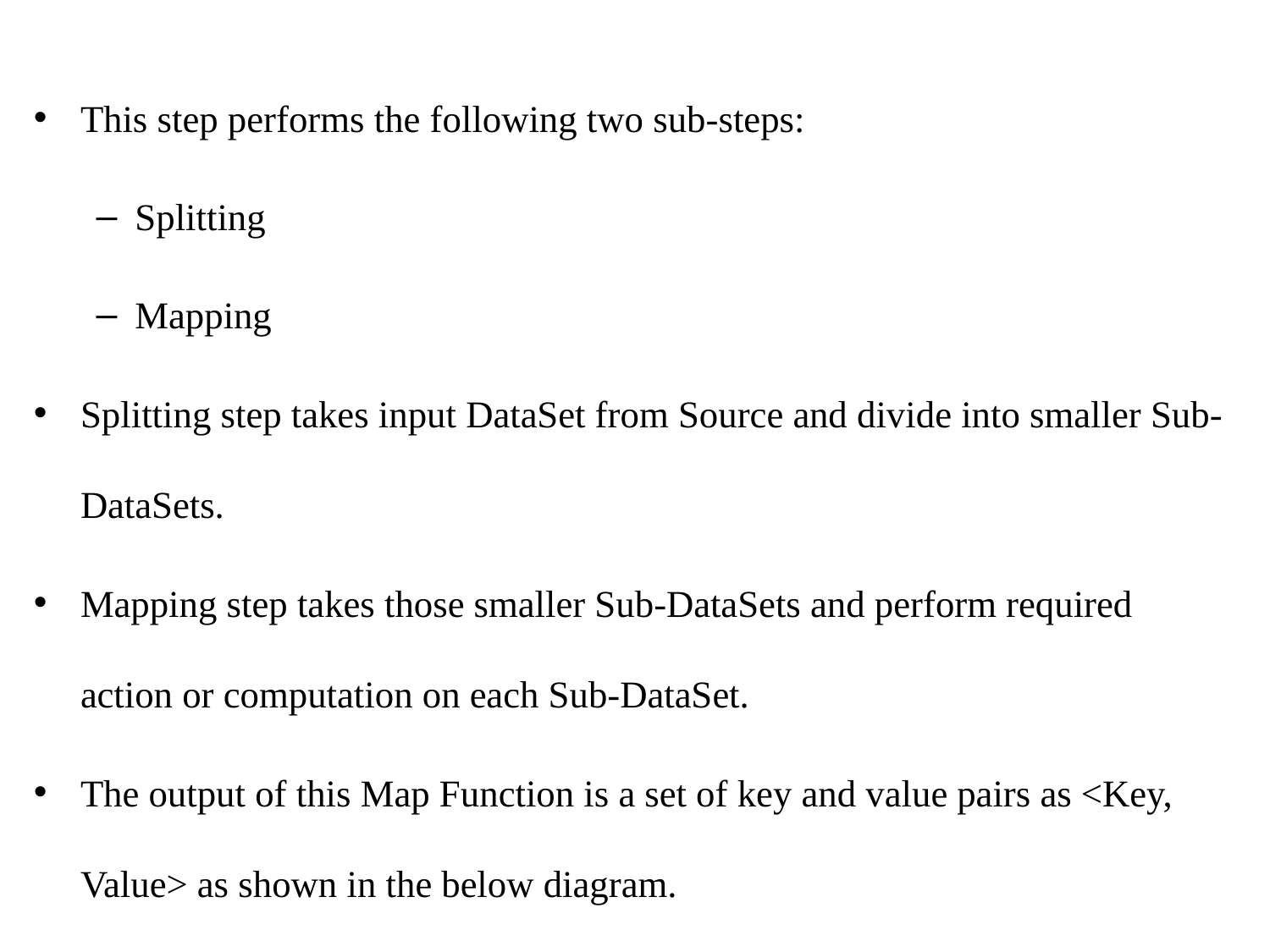

This step performs the following two sub-steps:
Splitting
Mapping
Splitting step takes input DataSet from Source and divide into smaller Sub-DataSets.
Mapping step takes those smaller Sub-DataSets and perform required action or computation on each Sub-DataSet.
The output of this Map Function is a set of key and value pairs as <Key, Value> as shown in the below diagram.